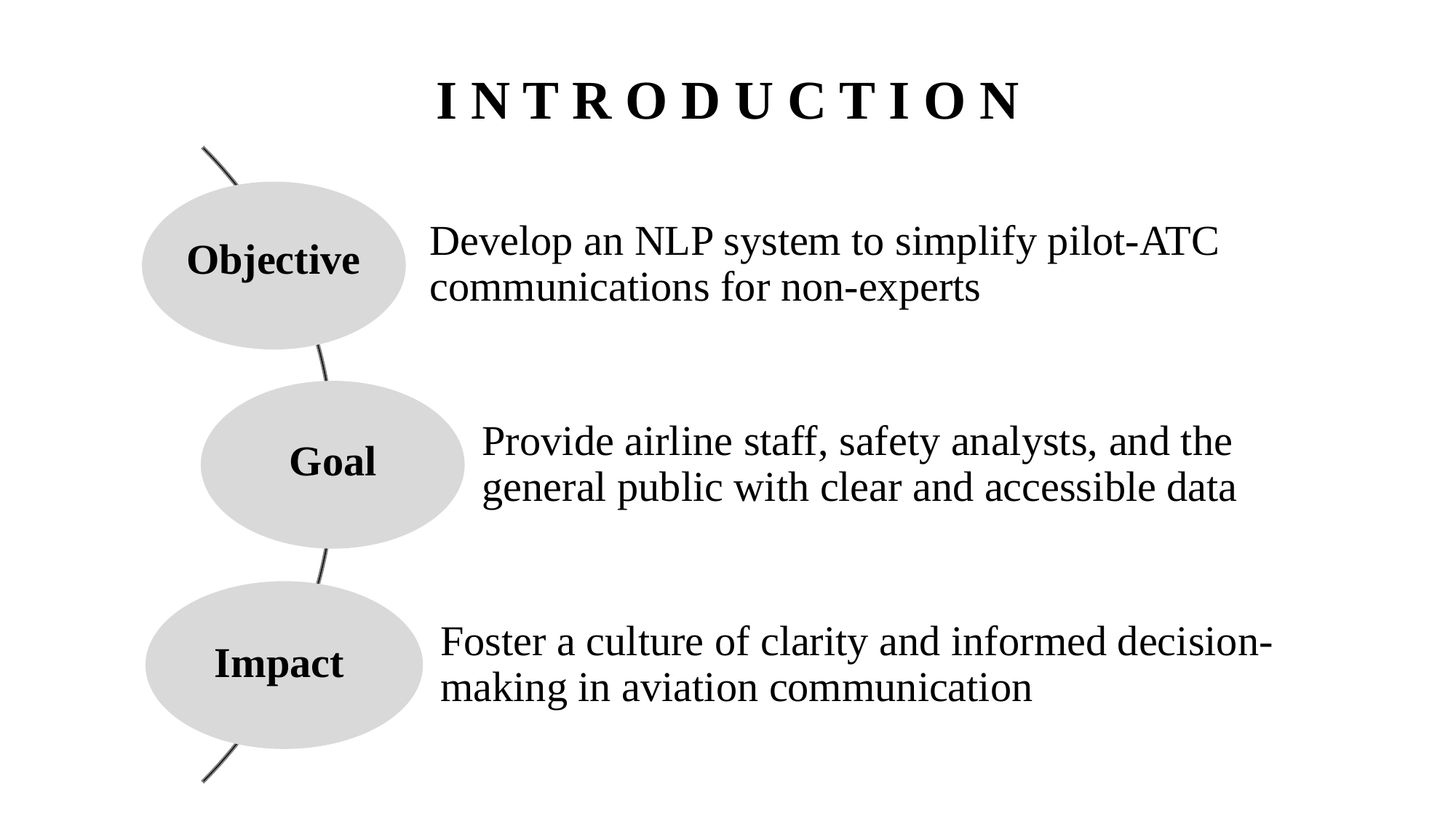

I N T R O D U C T I O N
Develop an NLP system to simplify pilot-ATC communications for non-experts
Provide airline staff, safety analysts, and the general public with clear and accessible data
Foster a culture of clarity and informed decision-making in aviation communication
Objective
Goal
Impact